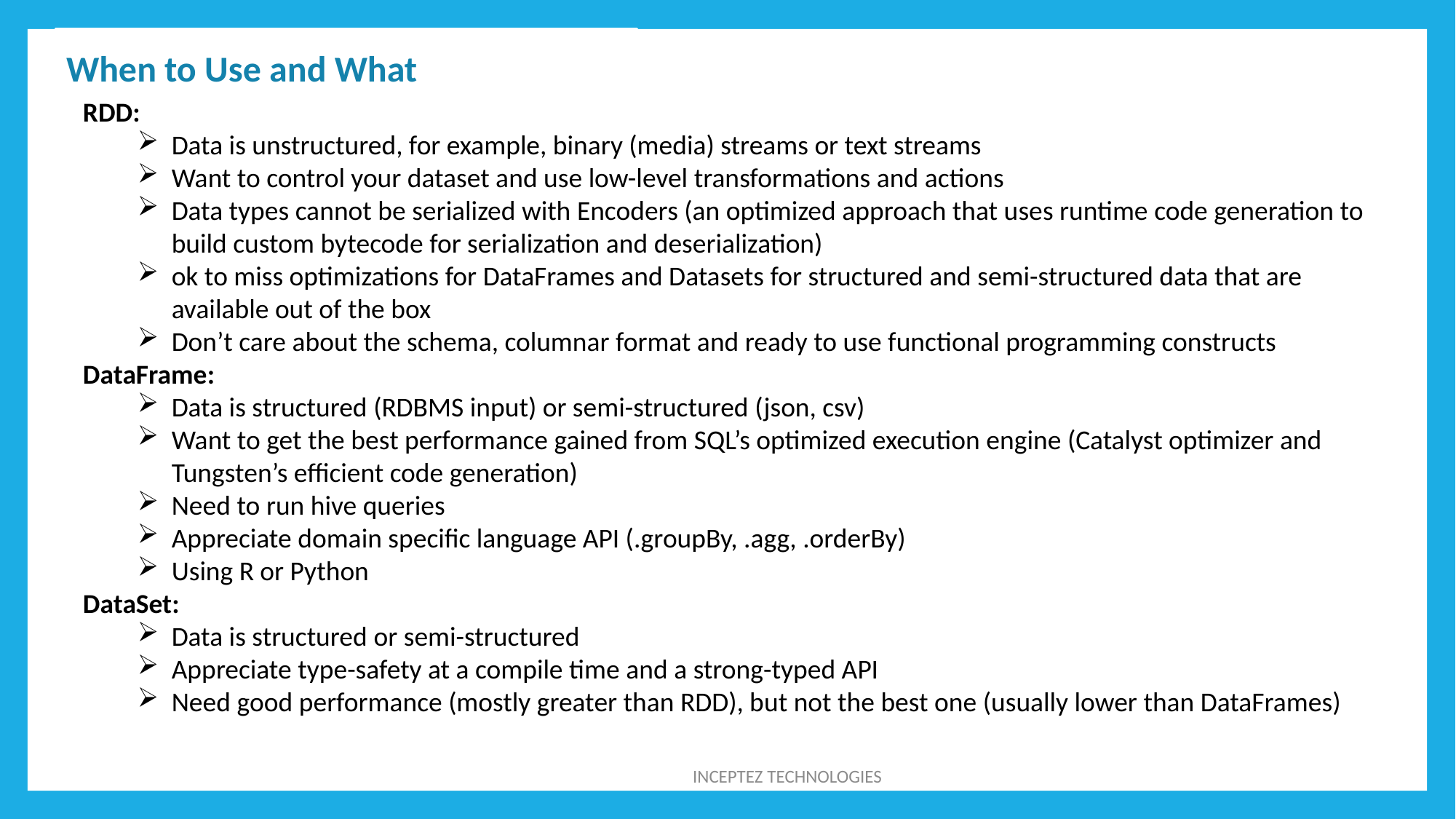

When to Use and What
RDD:
Data is unstructured, for example, binary (media) streams or text streams
Want to control your dataset and use low-level transformations and actions
Data types cannot be serialized with Encoders (an optimized approach that uses runtime code generation to build custom bytecode for serialization and deserialization)
ok to miss optimizations for DataFrames and Datasets for structured and semi-structured data that are available out of the box
Don’t care about the schema, columnar format and ready to use functional programming constructs
DataFrame:
Data is structured (RDBMS input) or semi-structured (json, csv)
Want to get the best performance gained from SQL’s optimized execution engine (Catalyst optimizer and Tungsten’s efficient code generation)
Need to run hive queries
Appreciate domain specific language API (.groupBy, .agg, .orderBy)
Using R or Python
DataSet:
Data is structured or semi-structured
Appreciate type-safety at a compile time and a strong-typed API
Need good performance (mostly greater than RDD), but not the best one (usually lower than DataFrames)

INCEPTEZ TECHNOLOGIES